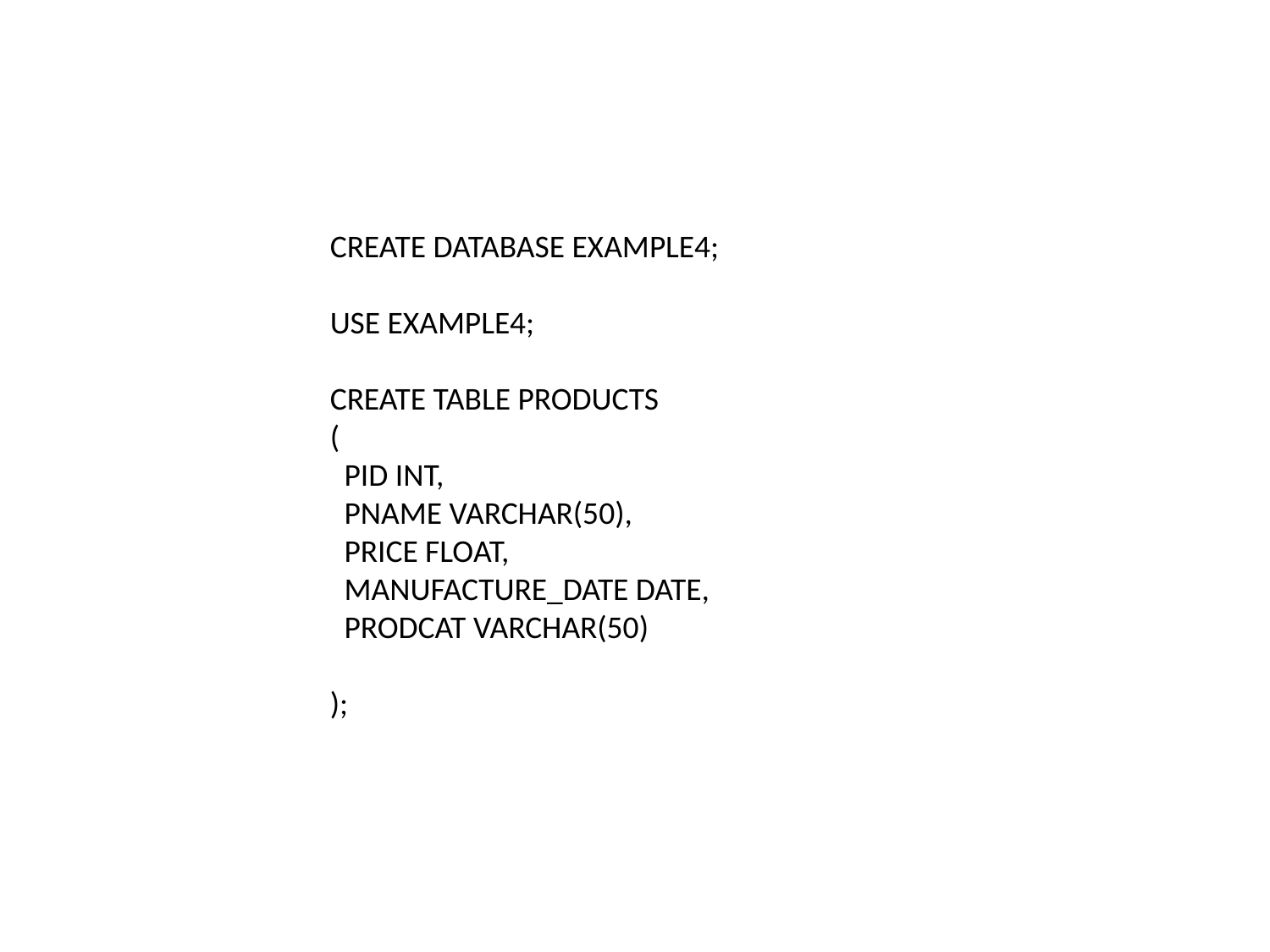

CREATE DATABASE EXAMPLE4;

USE EXAMPLE4;

CREATE TABLE PRODUCTS
(
  PID INT,
  PNAME VARCHAR(50),
  PRICE FLOAT,
  MANUFACTURE_DATE DATE,
  PRODCAT VARCHAR(50)

);